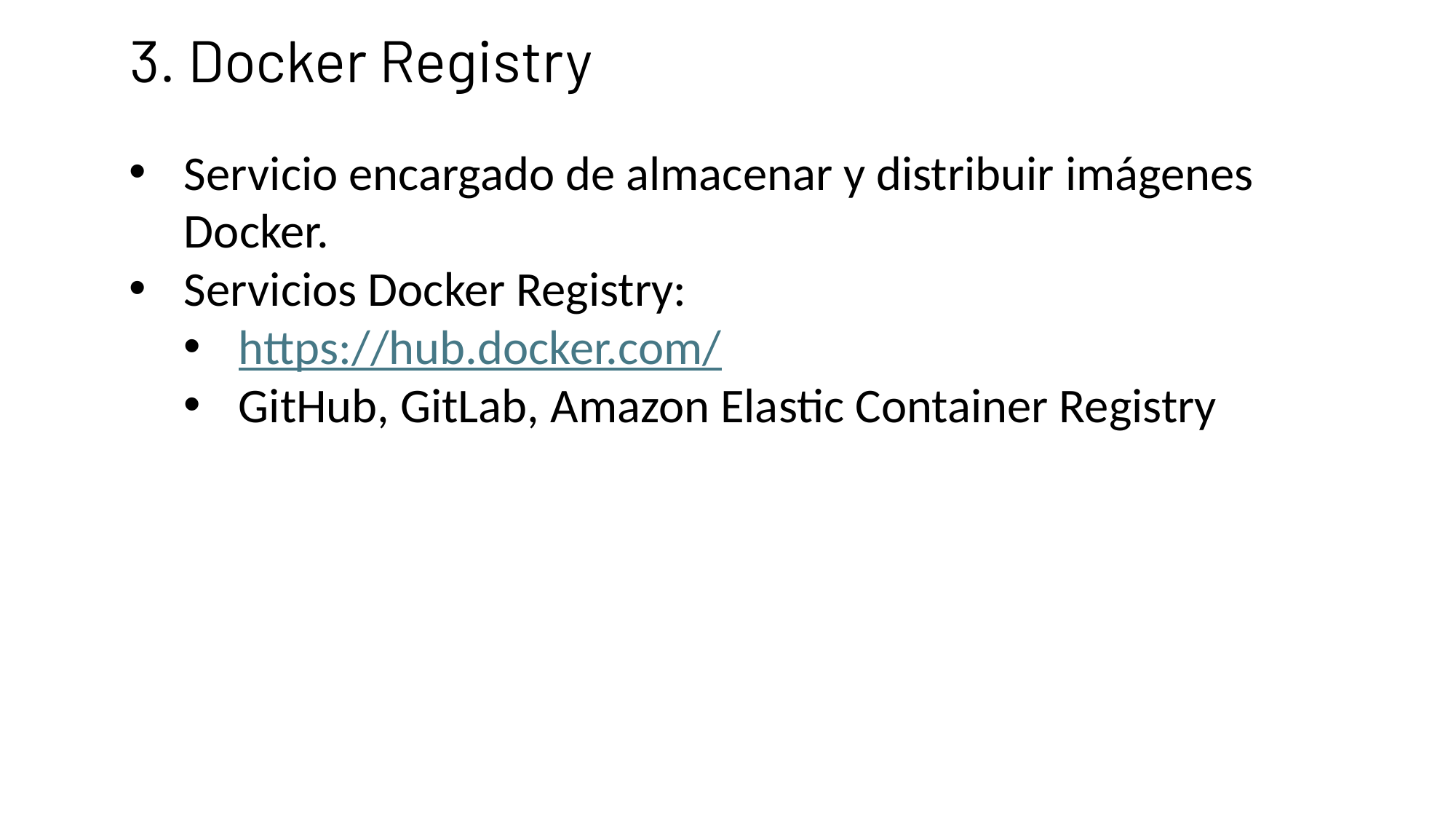

# 3. Docker Registry
Servicio encargado de almacenar y distribuir imágenes Docker.
Servicios Docker Registry:
https://hub.docker.com/
GitHub, GitLab, Amazon Elastic Container Registry